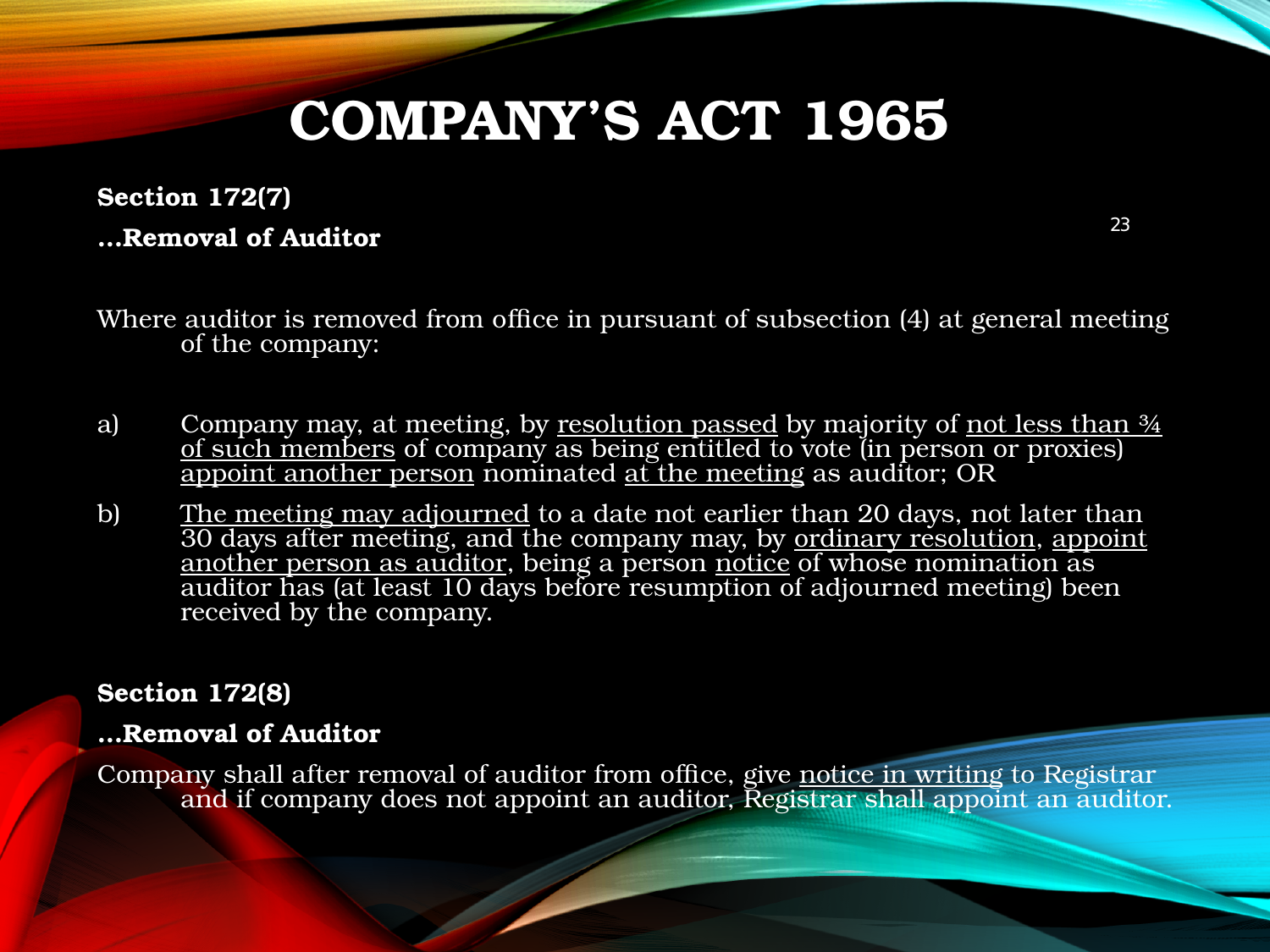

# Company’s Act 1965
Section 172(7)
…Removal of Auditor

Where auditor is removed from office in pursuant of subsection (4) at general meeting of the company:

Company may, at meeting, by resolution passed by majority of not less than ¾ of such members of company as being entitled to vote (in person or proxies) appoint another person nominated at the meeting as auditor; OR
The meeting may adjourned to a date not earlier than 20 days, not later than 30 days after meeting, and the company may, by ordinary resolution, appoint another person as auditor, being a person notice of whose nomination as auditor has (at least 10 days before resumption of adjourned meeting) been received by the company.

Section 172(8)
…Removal of Auditor
Company shall after removal of auditor from office, give notice in writing to Registrar and if company does not appoint an auditor, Registrar shall appoint an auditor.
23